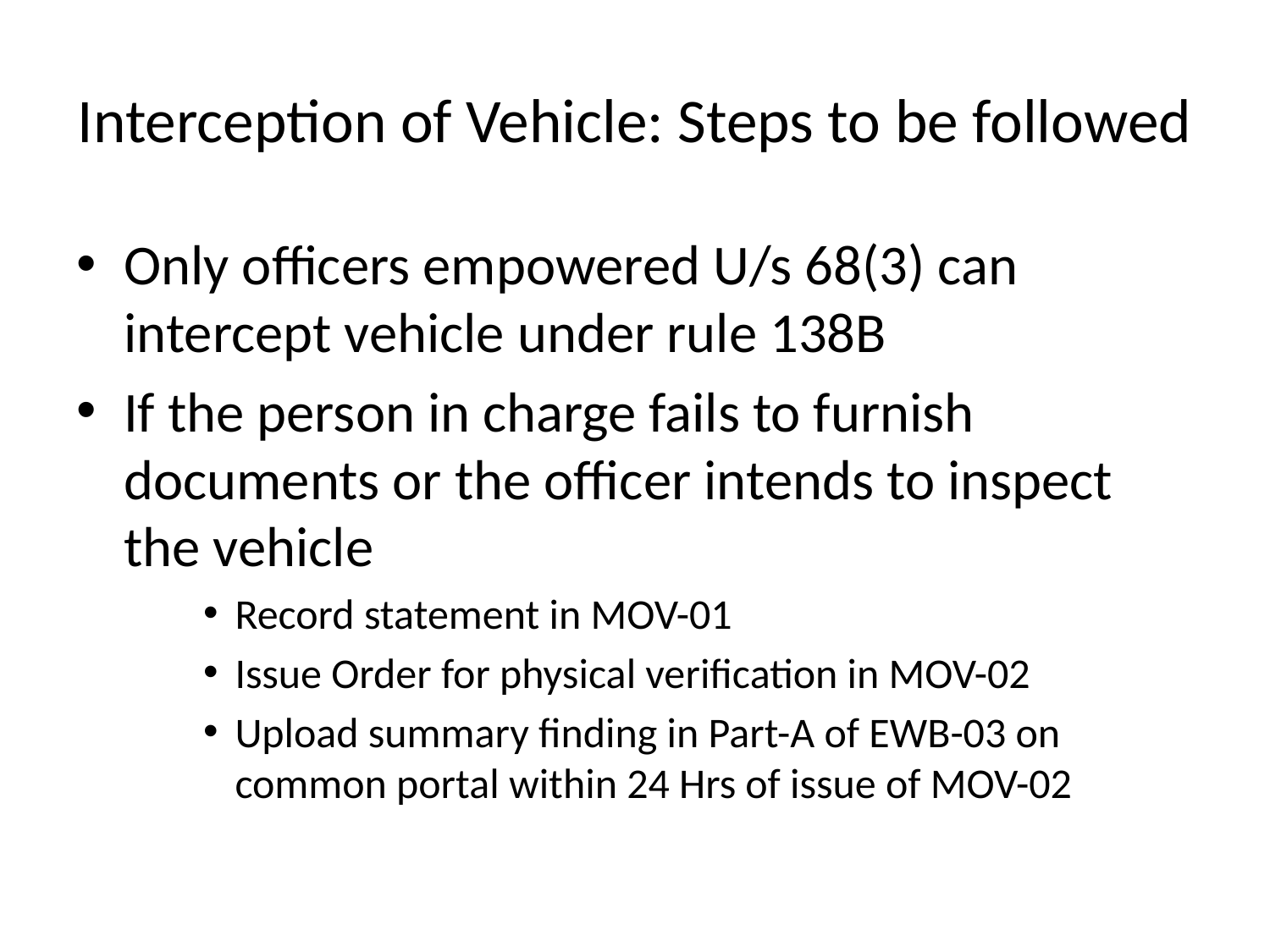

# Interception of Vehicle: Steps to be followed
Only officers empowered U/s 68(3) can intercept vehicle under rule 138B
If the person in charge fails to furnish documents or the officer intends to inspect the vehicle
Record statement in MOV-01
Issue Order for physical verification in MOV-02
Upload summary finding in Part-A of EWB-03 on common portal within 24 Hrs of issue of MOV-02